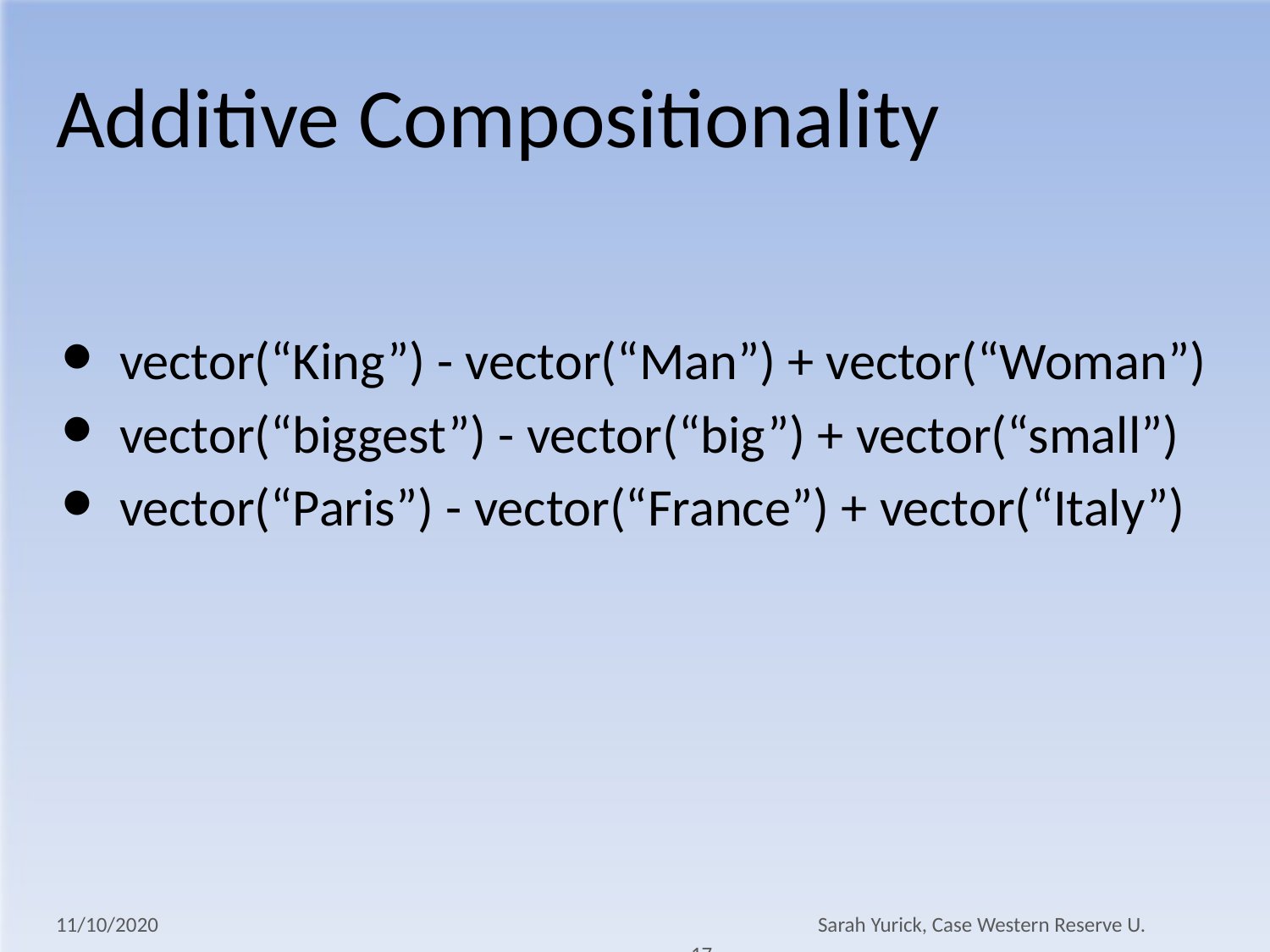

# Additive Compositionality

vector(“King”) - vector(“Man”) + vector(“Woman”)
vector(“biggest”) - vector(“big”) + vector(“small”)
vector(“Paris”) - vector(“France”) + vector(“Italy”)
11/10/2020 						Sarah Yurick, Case Western Reserve U.						17